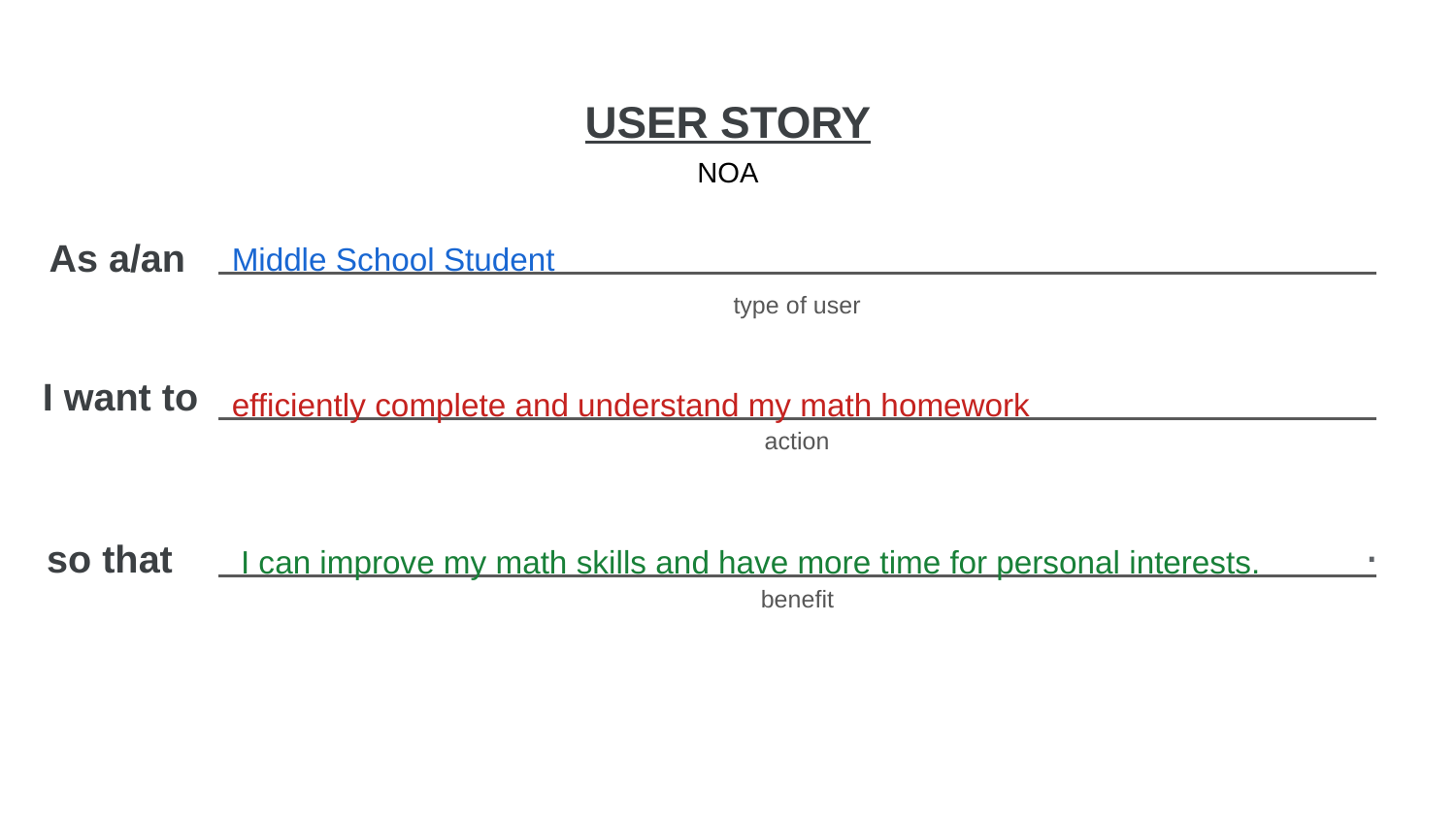

NOA
Middle School Student
efficiently complete and understand my math homework
 I can improve my math skills and have more time for personal interests.